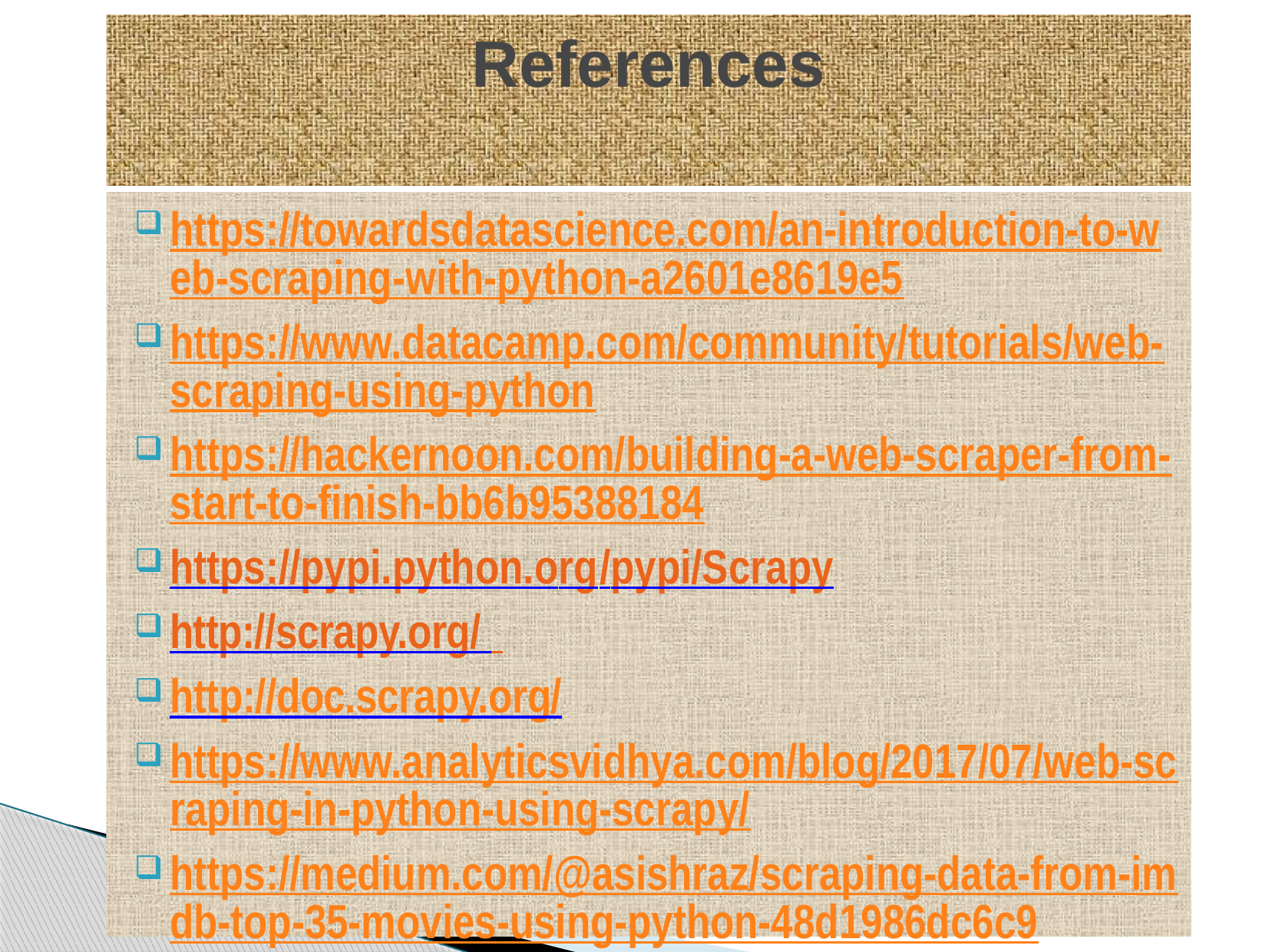

# References
https://towardsdatascience.com/an-introduction-to-web-scraping-with-python-a2601e8619e5
https://www.datacamp.com/community/tutorials/web-scraping-using-python
https://hackernoon.com/building-a-web-scraper-from-start-to-finish-bb6b95388184
https://pypi.python.org/pypi/Scrapy
http://scrapy.org/
http://doc.scrapy.org/
https://www.analyticsvidhya.com/blog/2017/07/web-scraping-in-python-using-scrapy/
https://medium.com/@asishraz/scraping-data-from-imdb-top-35-movies-using-python-48d1986dc6c9